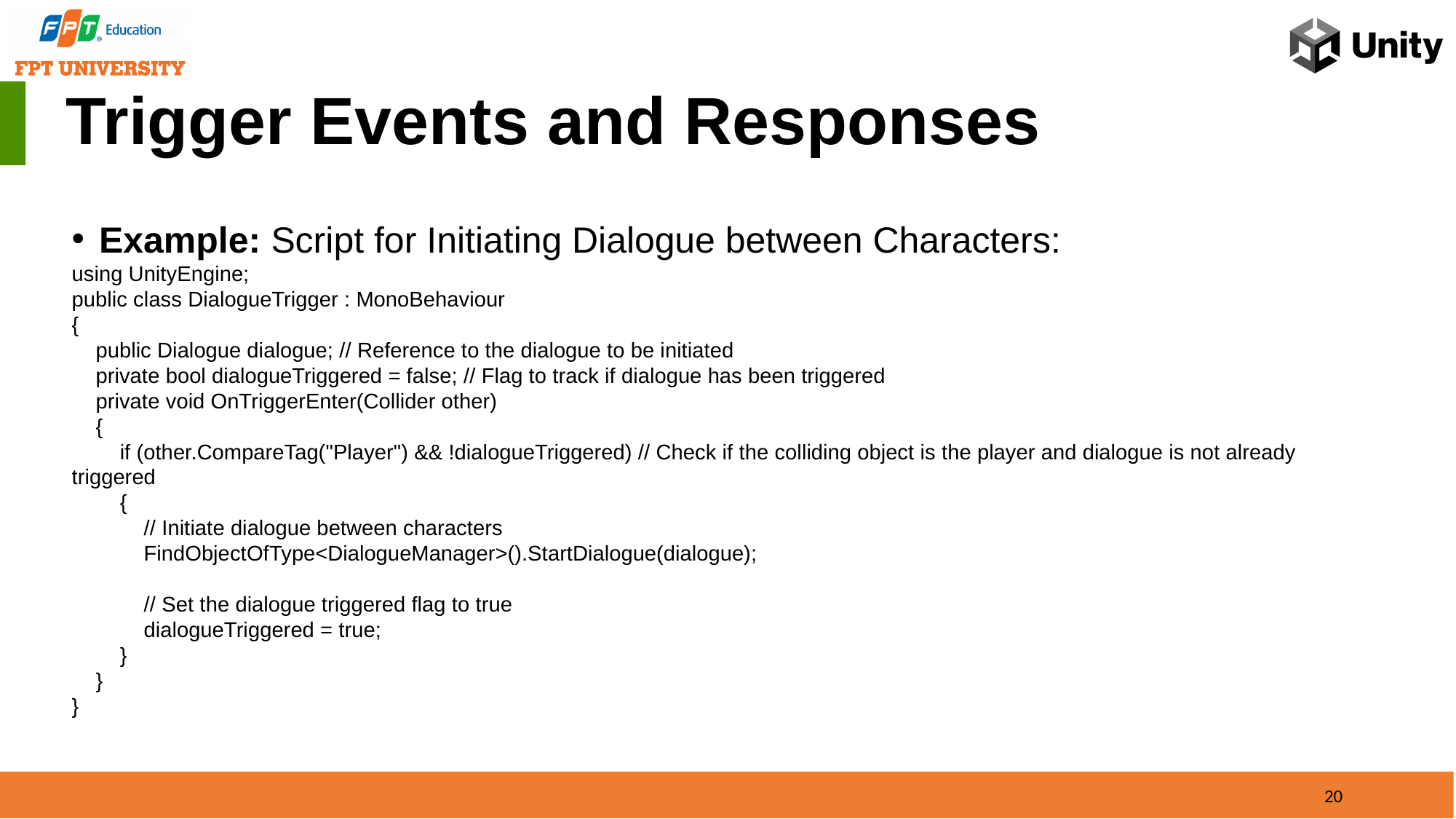

Trigger Events and Responses
Example: Script for Initiating Dialogue between Characters:
using UnityEngine;
public class DialogueTrigger : MonoBehaviour
{
    public Dialogue dialogue; // Reference to the dialogue to be initiated
    private bool dialogueTriggered = false; // Flag to track if dialogue has been triggered
    private void OnTriggerEnter(Collider other)
    {
        if (other.CompareTag("Player") && !dialogueTriggered) // Check if the colliding object is the player and dialogue is not already triggered
        {
            // Initiate dialogue between characters
            FindObjectOfType<DialogueManager>().StartDialogue(dialogue);

            // Set the dialogue triggered flag to true
            dialogueTriggered = true;
        }
    }
}

20